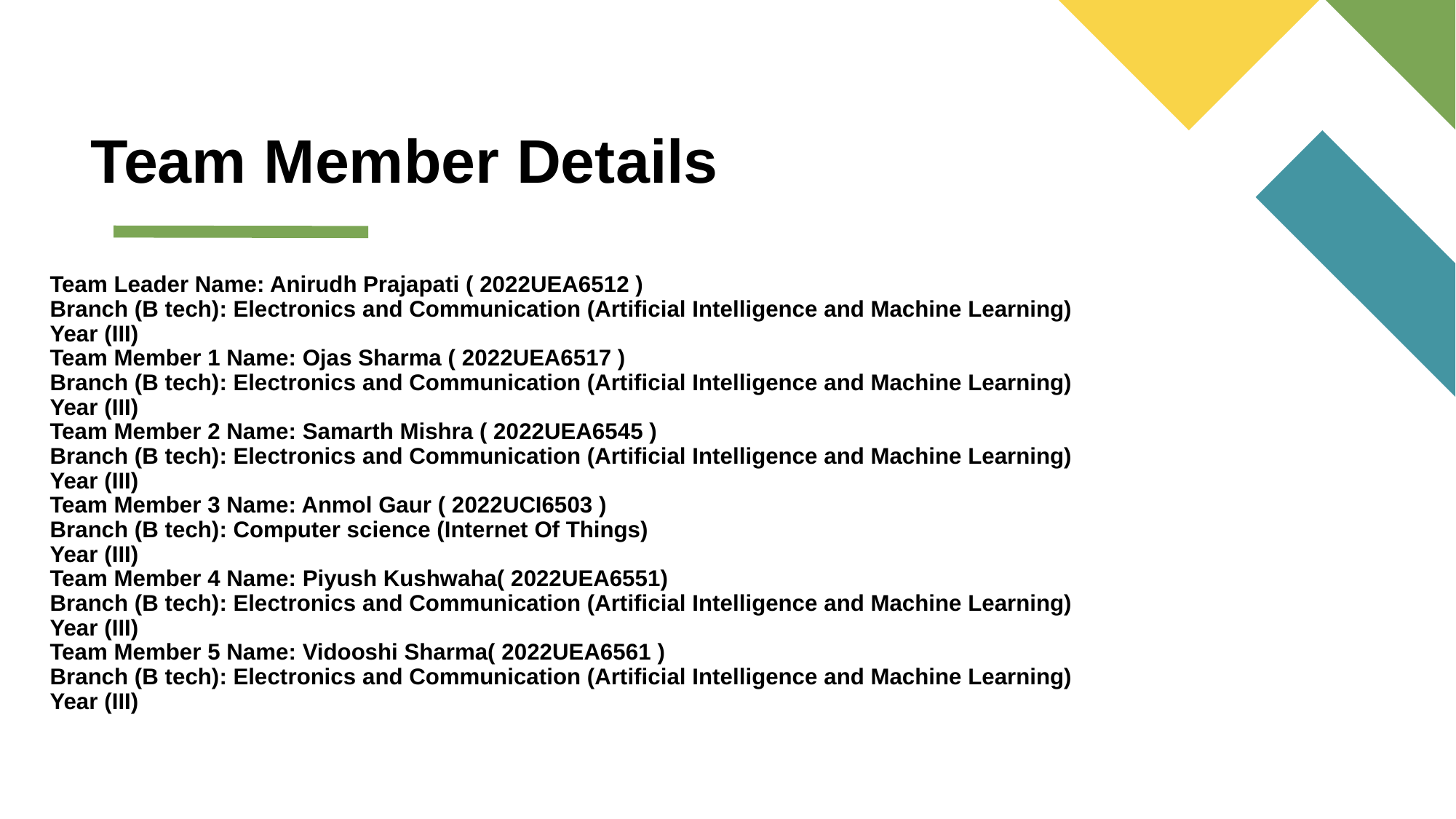

# Team Member Details
Team Leader Name: Anirudh Prajapati ( 2022UEA6512 )
Branch (B tech): Electronics and Communication (Artificial Intelligence and Machine Learning)			Year (III)
Team Member 1 Name: Ojas Sharma ( 2022UEA6517 )
Branch (B tech): Electronics and Communication (Artificial Intelligence and Machine Learning)			Year (III)
Team Member 2 Name: Samarth Mishra ( 2022UEA6545 )
Branch (B tech): Electronics and Communication (Artificial Intelligence and Machine Learning)	                                   Year (III)
Team Member 3 Name: Anmol Gaur ( 2022UCI6503 )
Branch (B tech): Computer science (Internet Of Things)
Year (III)
Team Member 4 Name: Piyush Kushwaha( 2022UEA6551)
Branch (B tech): Electronics and Communication (Artificial Intelligence and Machine Learning)	                                    Year (III)
Team Member 5 Name: Vidooshi Sharma( 2022UEA6561 )
Branch (B tech): Electronics and Communication (Artificial Intelligence and Machine Learning)			 Year (III)